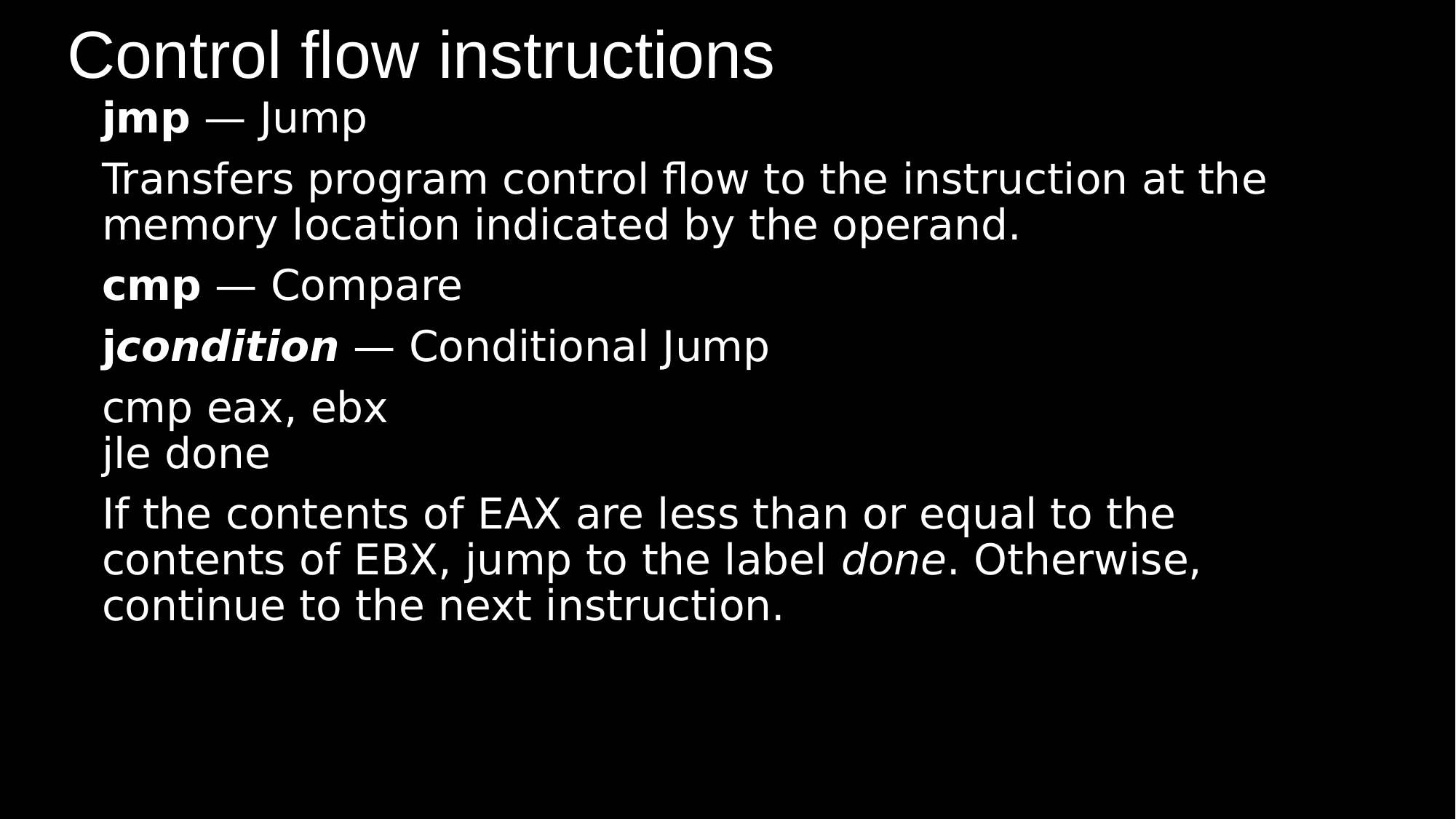

# Control flow instructions
jmp — Jump
Transfers program control flow to the instruction at the memory location indicated by the operand.
cmp — Compare
jcondition — Conditional Jump
cmp eax, ebx
jle done
If the contents of EAX are less than or equal to the contents of EBX, jump to the label done. Otherwise, continue to the next instruction.